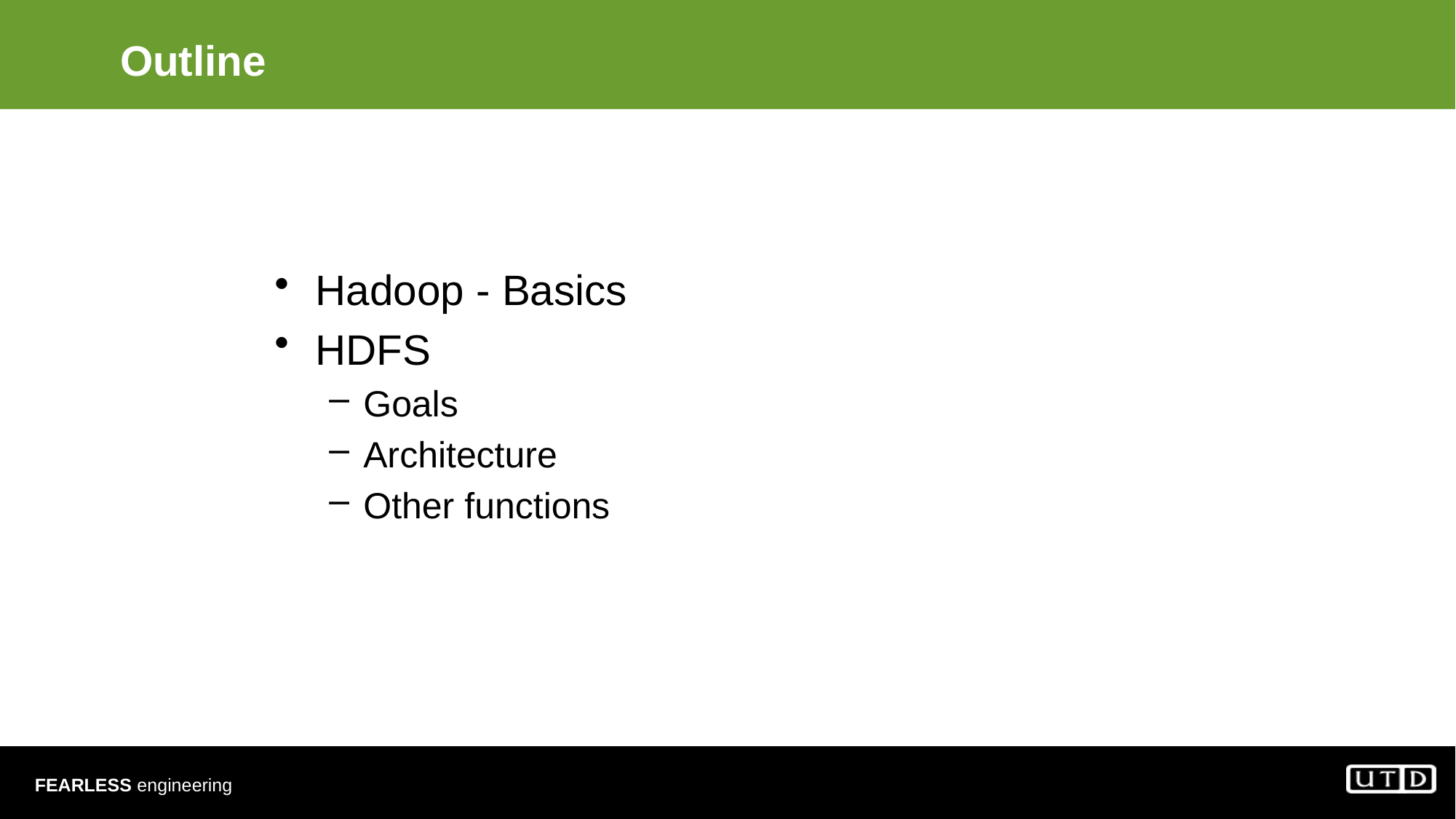

# Outline
Hadoop - Basics
HDFS
Goals
Architecture
Other functions